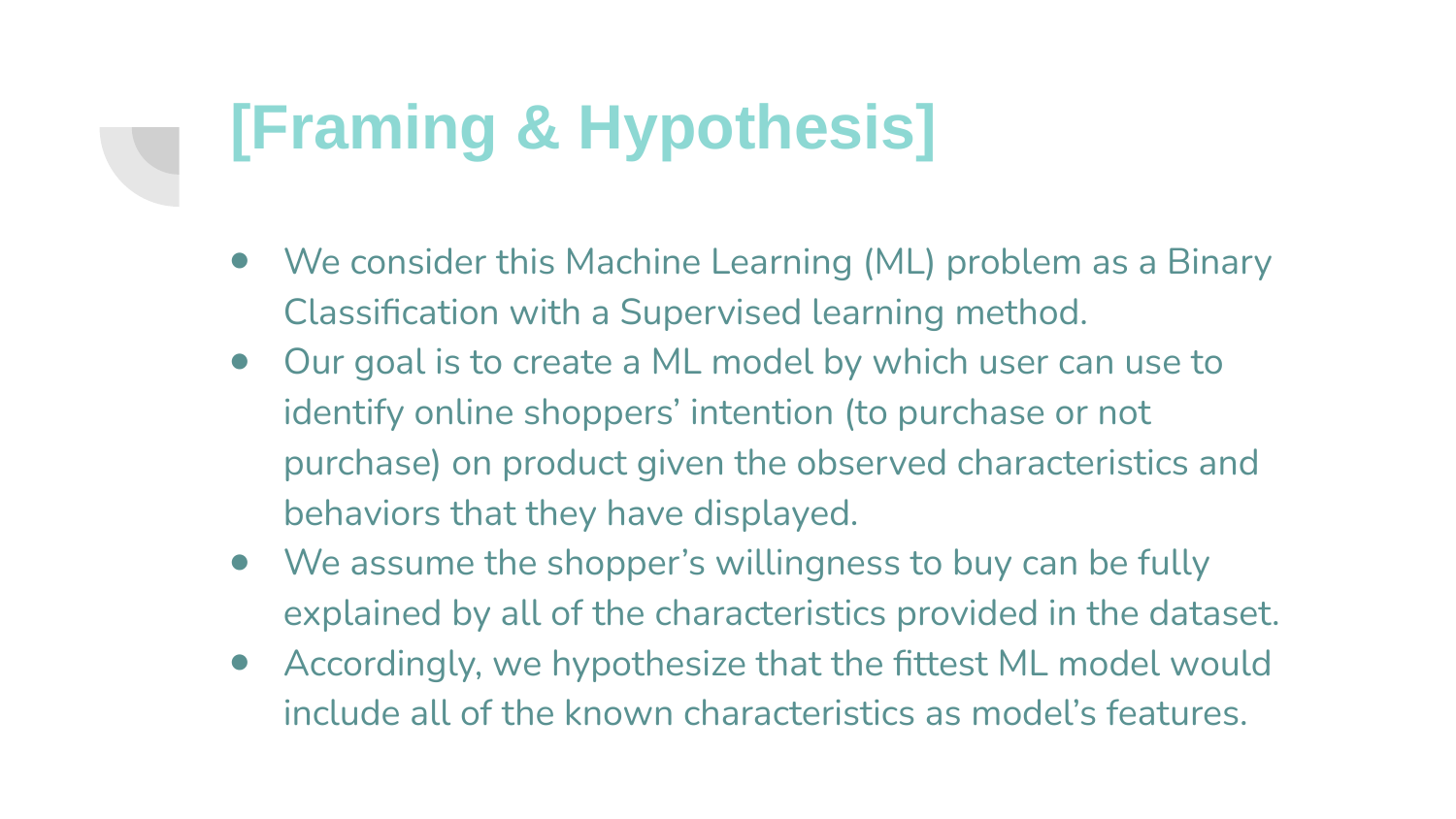

# [Framing & Hypothesis]
We consider this Machine Learning (ML) problem as a Binary Classification with a Supervised learning method.
Our goal is to create a ML model by which user can use to identify online shoppers’ intention (to purchase or not purchase) on product given the observed characteristics and behaviors that they have displayed.
We assume the shopper’s willingness to buy can be fully explained by all of the characteristics provided in the dataset.
Accordingly, we hypothesize that the fittest ML model would include all of the known characteristics as model’s features.